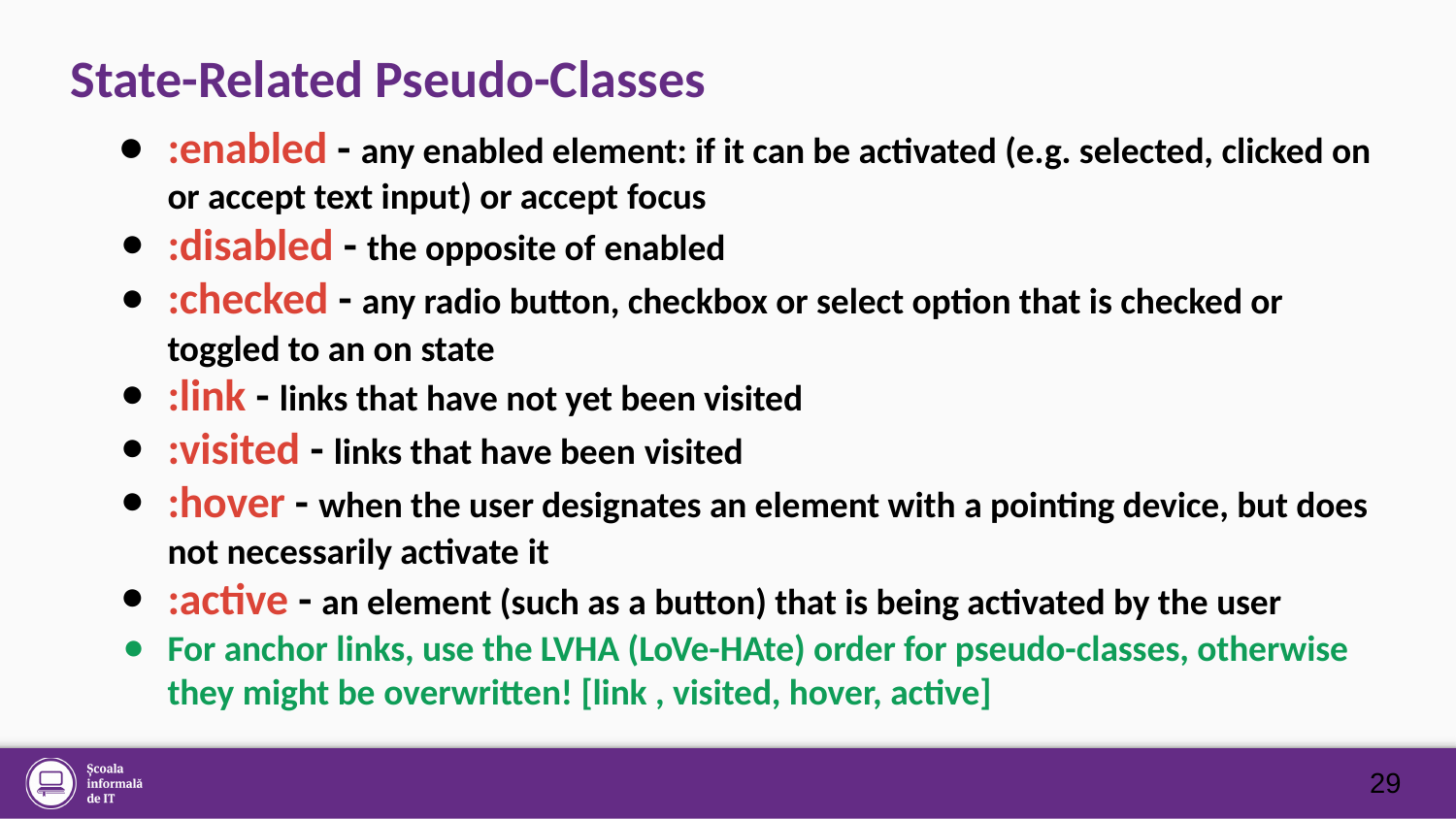

# State-Related Pseudo-Classes
:enabled - any enabled element: if it can be activated (e.g. selected, clicked on  or accept text input) or accept focus
:disabled - the opposite of enabled
:checked - any radio button, checkbox or select option that is checked or  toggled to an on state
:link - links that have not yet been visited
:visited - links that have been visited
:hover - when the user designates an element with a pointing device, but does  not necessarily activate it
:active - an element (such as a button) that is being activated by the user
For anchor links, use the LVHA (LoVe-HAte) order for pseudo-classes, otherwise they might be overwritten! [link , visited, hover, active]

29